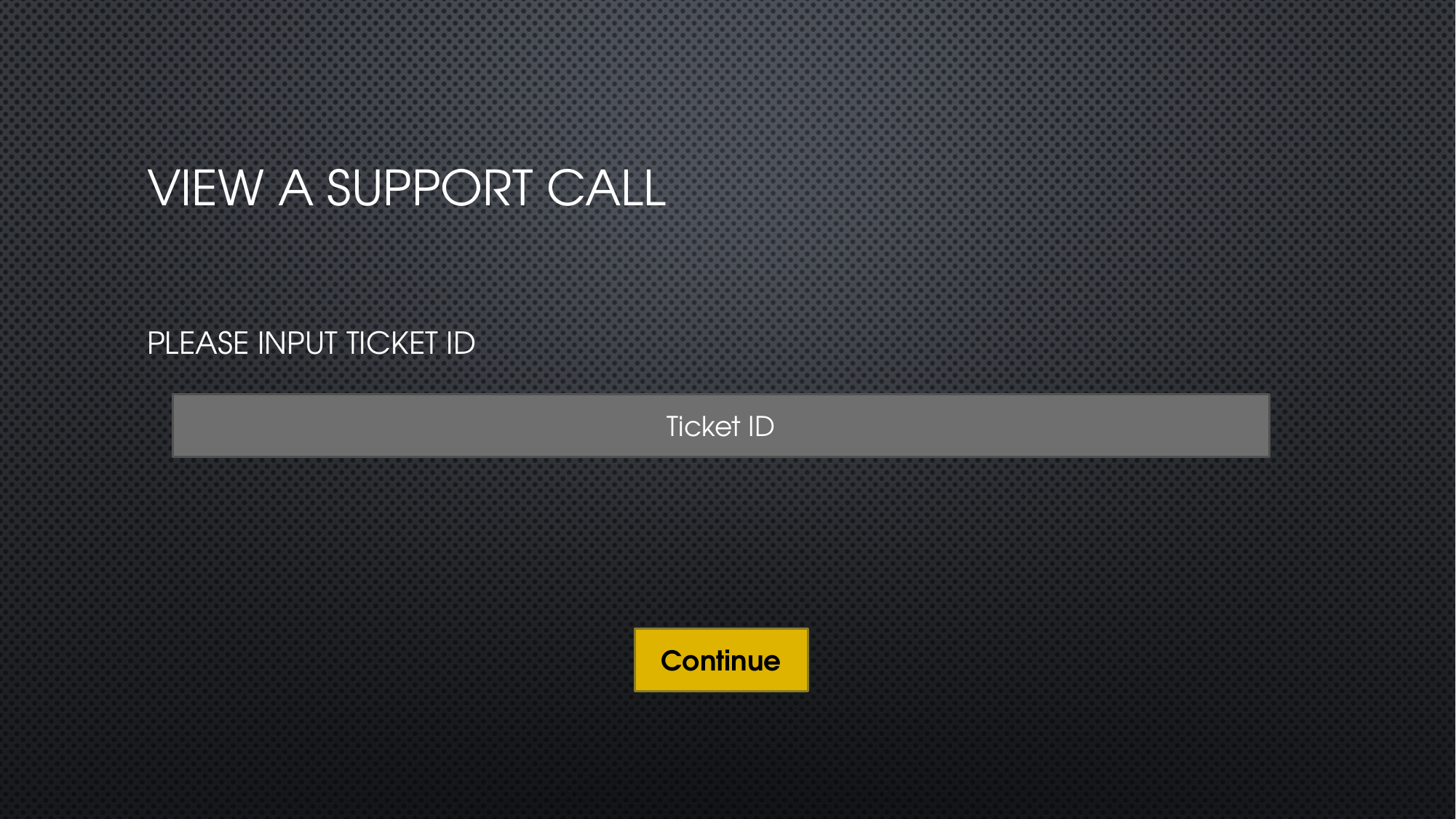

# View a support call
Please input ticket ID
Ticket ID
Continue